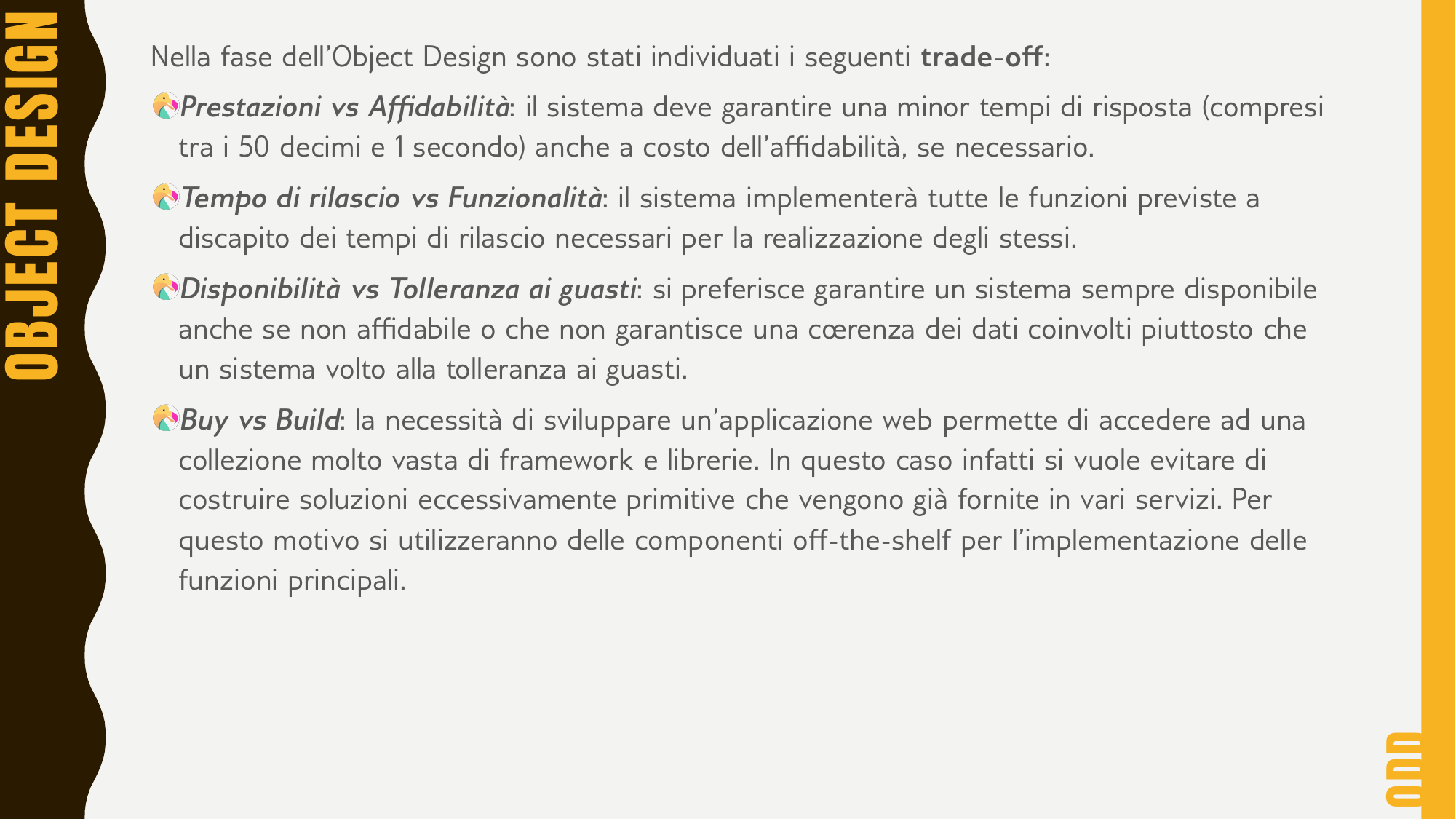

Nella fase dell’Object Design sono stati individuati i seguenti trade-off:
Prestazioni vs Affidabilità: il sistema deve garantire una minor tempi di risposta (compresi tra i 50 decimi e 1 secondo) anche a costo dell’affidabilità, se necessario.
Tempo di rilascio vs Funzionalità: il sistema implementerà tutte le funzioni previste a discapito dei tempi di rilascio necessari per la realizzazione degli stessi.
Disponibilità vs Tolleranza ai guasti: si preferisce garantire un sistema sempre disponibile anche se non affidabile o che non garantisce una coerenza dei dati coinvolti piuttosto che un sistema volto alla tolleranza ai guasti.
Buy vs Build: la necessità di sviluppare un’applicazione web permette di accedere ad una collezione molto vasta di framework e librerie. In questo caso infatti si vuole evitare di costruire soluzioni eccessivamente primitive che vengono già fornite in vari servizi. Per questo motivo si utilizzeranno delle componenti off-the-shelf per l’implementazione delle funzioni principali.
# OBJECT DESIGN
odd